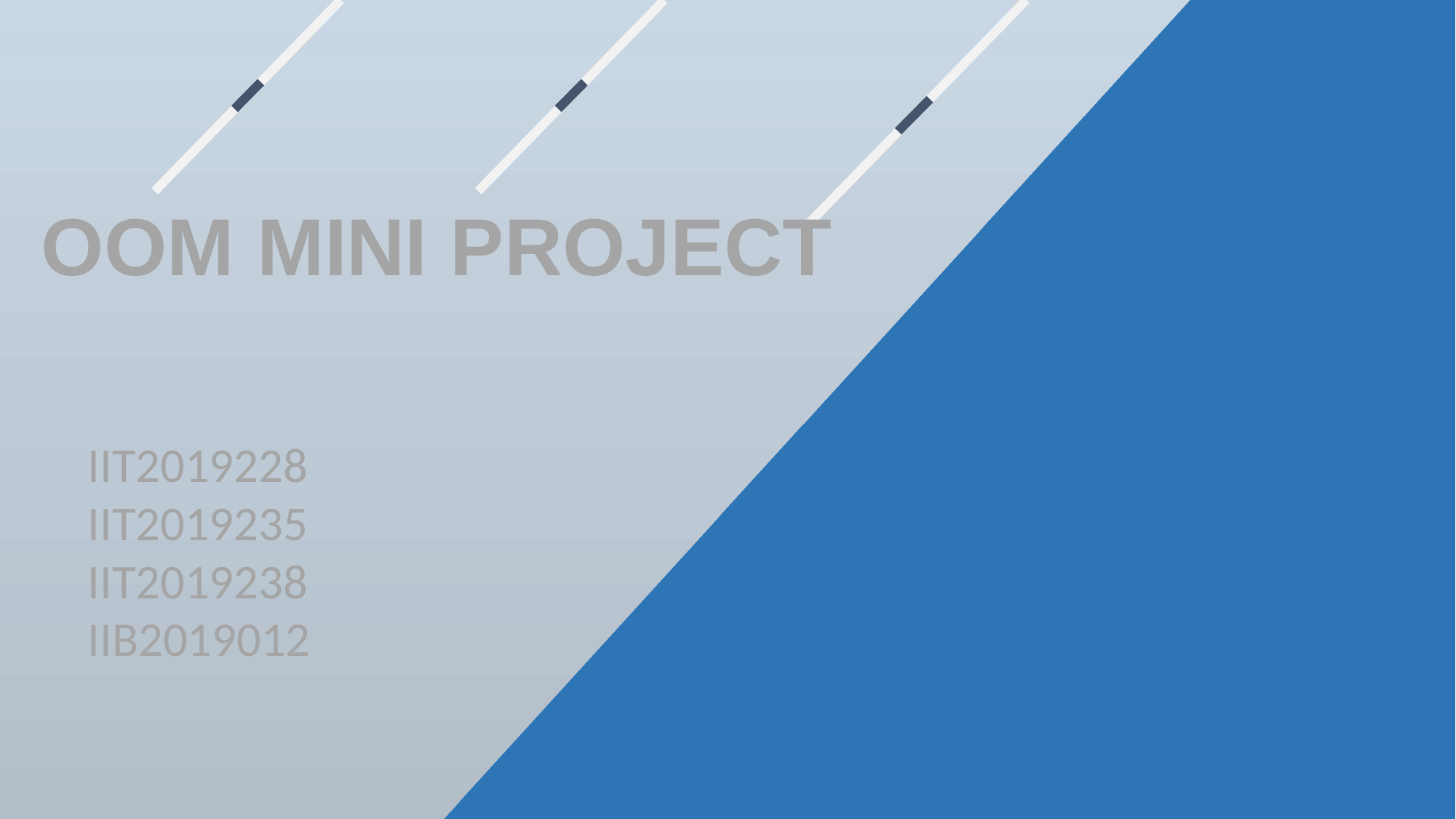

OOM MINI PROJECT

IIT2019228
IIT2019235
IIT2019238
IIB2019012